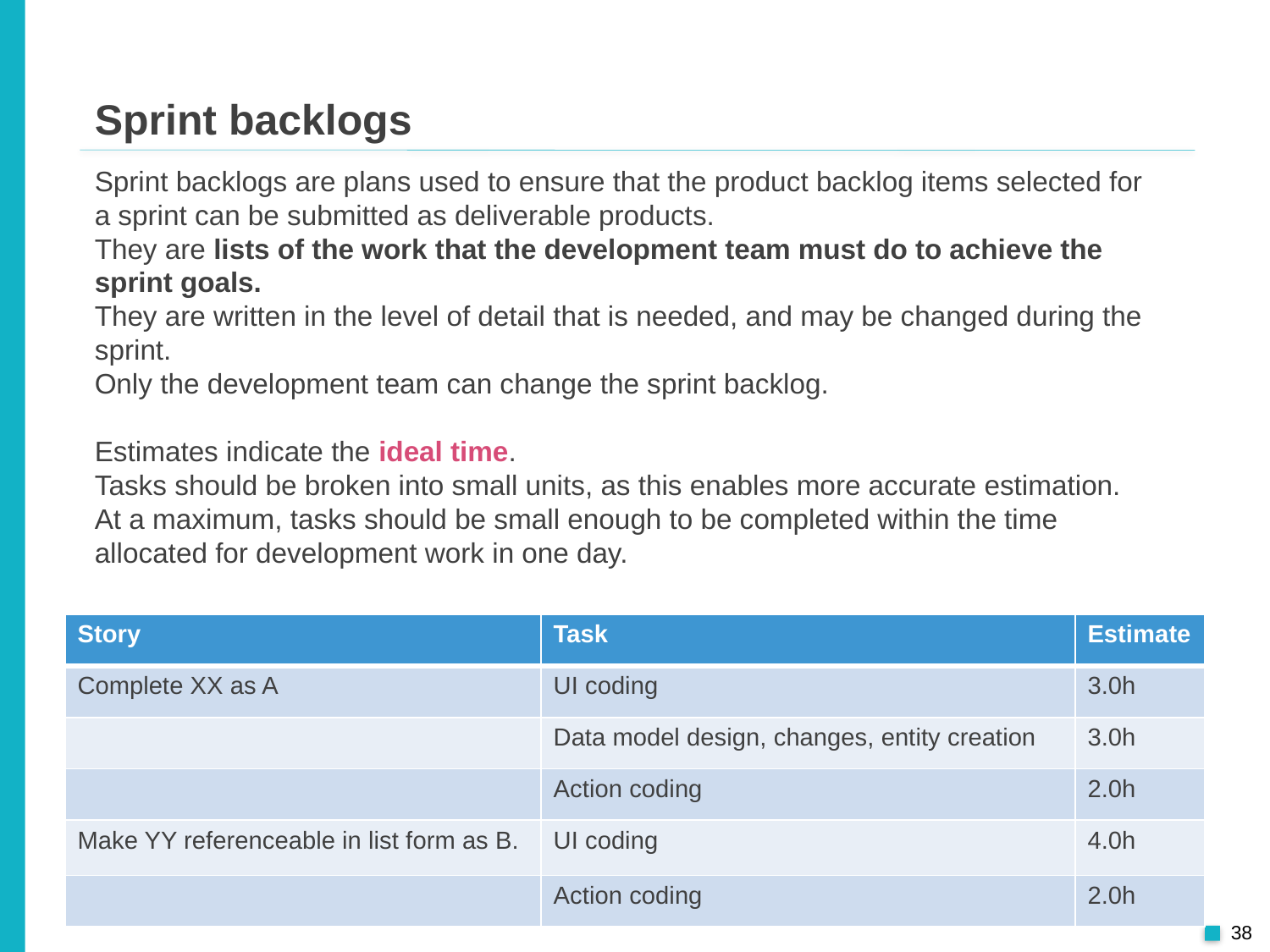

Sprint backlogs
Sprint backlogs are plans used to ensure that the product backlog items selected for a sprint can be submitted as deliverable products.
They are lists of the work that the development team must do to achieve the sprint goals.
They are written in the level of detail that is needed, and may be changed during the sprint.
Only the development team can change the sprint backlog.

Estimates indicate the ideal time.
Tasks should be broken into small units, as this enables more accurate estimation.
At a maximum, tasks should be small enough to be completed within the time allocated for development work in one day.
| Story | Task | Estimate |
| --- | --- | --- |
| Complete XX as A | UI coding | 3.0h |
|  | Data model design, changes, entity creation | 3.0h |
|  | Action coding | 2.0h |
| Make YY referenceable in list form as B. | UI coding | 4.0h |
|  | Action coding | 2.0h |